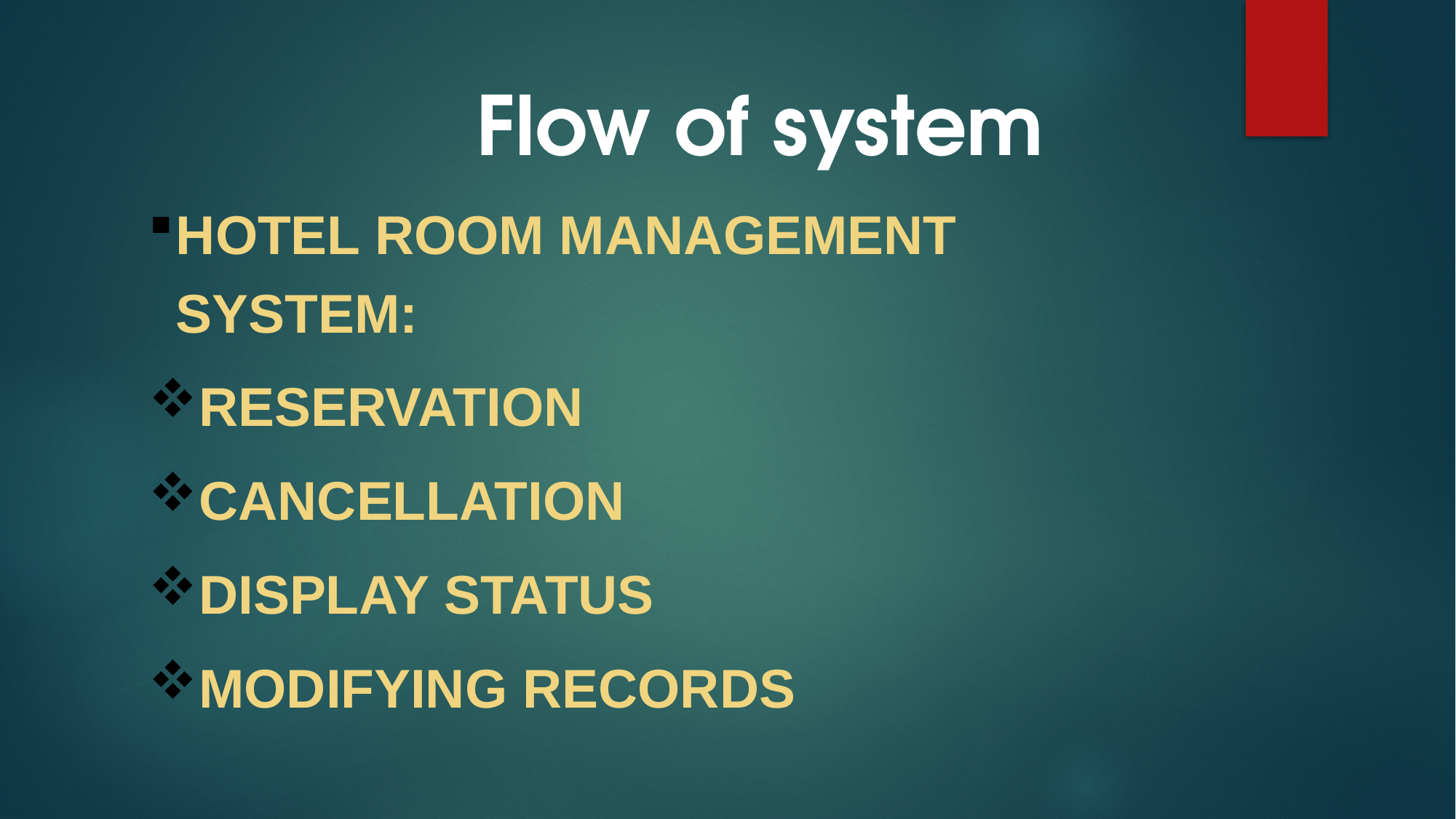

# Flow of system
Hotel room MANAGEMENT system:
Reservation
Cancellation
Display status
Modifying Records